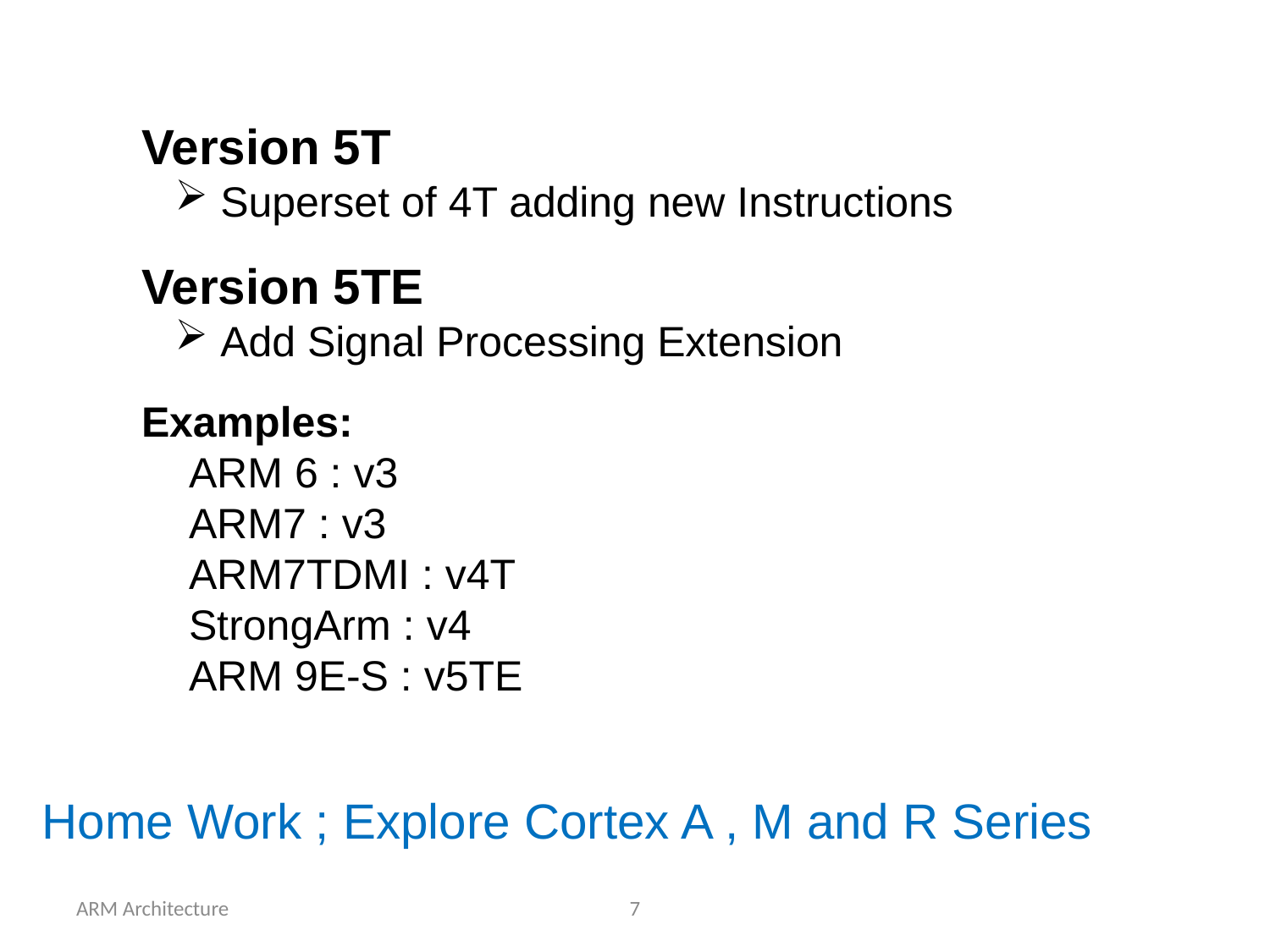

Architecture Versions
Version 5T
 Superset of 4T adding new Instructions

Version 5TE
 Add Signal Processing Extension

Examples:
    ARM 6 : v3
    ARM7 : v3
    ARM7TDMI : v4T
    StrongArm : v4
    ARM 9E-S : v5TE
Home Work ; Explore Cortex A , M and R Series
ARM Architecture
7